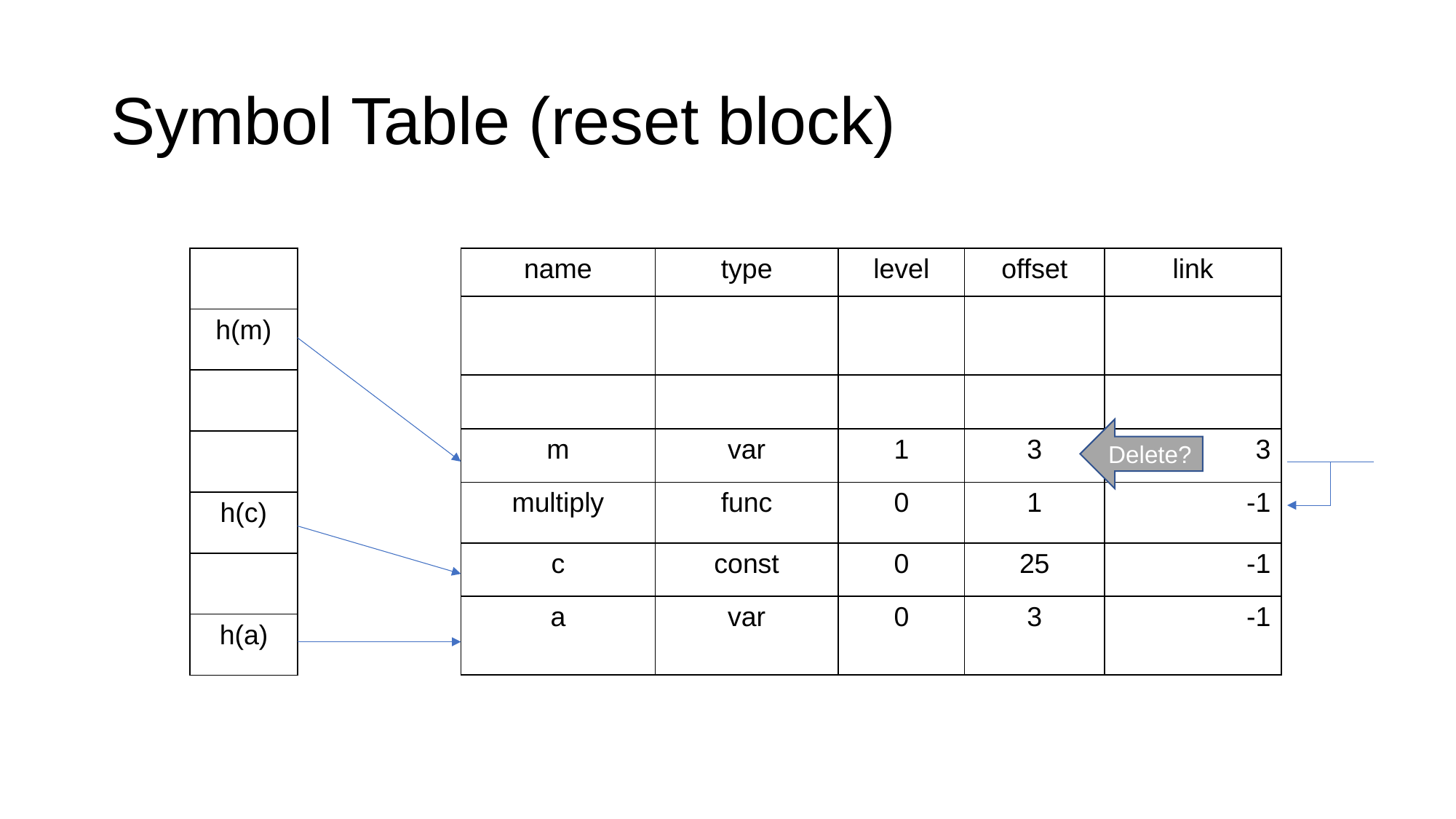

# Symbol Table (reset block)

|  |
| --- |
| h(m) |
|  |
|  |
| h(c) |
|  |
| h(a) |
| name | type | level | offset | link |
| --- | --- | --- | --- | --- |
|  |  |  |  |  |
|  |  |  |  |  |
| m | var | 1 | 3 | 3 |
| multiply | func | 0 | 1 | -1 |
| c | const | 0 | 25 | -1 |
| a | var | 0 | 3 | -1 |
Delete?